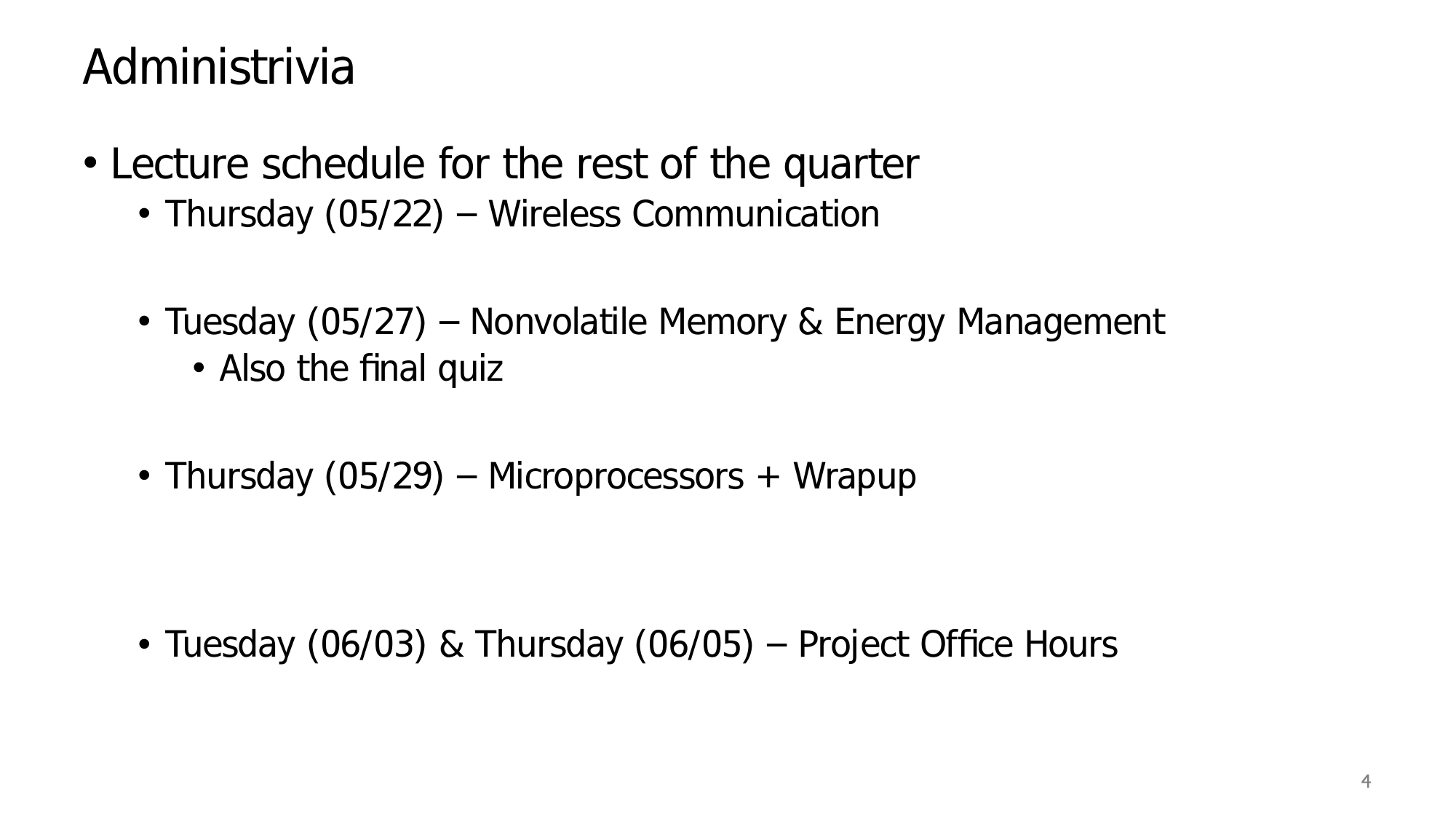

# Administrivia
Lecture schedule for the rest of the quarter
Thursday (05/22) – Wireless Communication

Tuesday (05/27) – Nonvolatile Memory & Energy Management
Also the final quiz

Thursday (05/29) – Microprocessors + Wrapup

Tuesday (06/03) & Thursday (06/05) – Project Office Hours
4